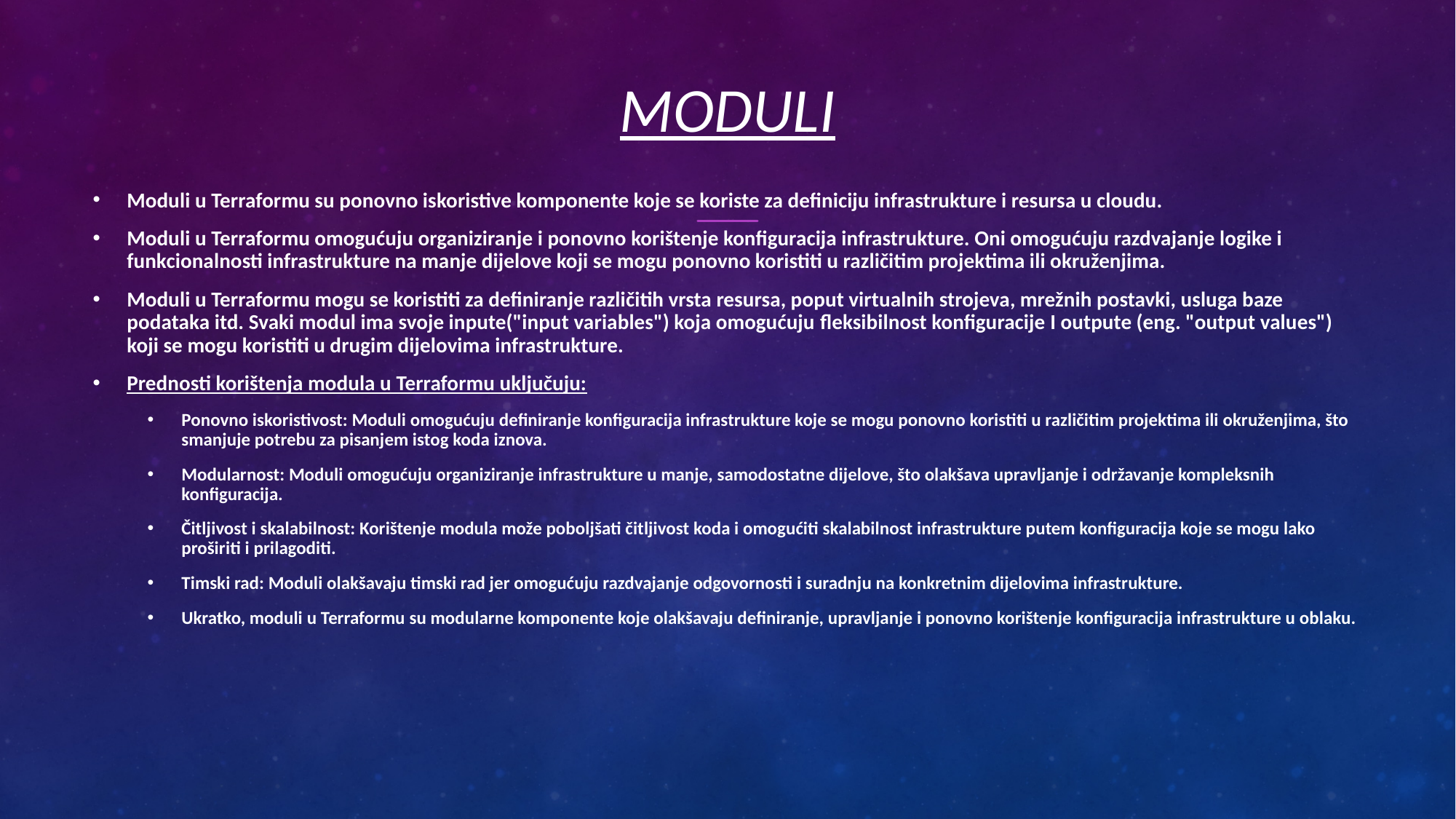

# Moduli
Moduli u Terraformu su ponovno iskoristive komponente koje se koriste za definiciju infrastrukture i resursa u cloudu.
Moduli u Terraformu omogućuju organiziranje i ponovno korištenje konfiguracija infrastrukture. Oni omogućuju razdvajanje logike i funkcionalnosti infrastrukture na manje dijelove koji se mogu ponovno koristiti u različitim projektima ili okruženjima.
Moduli u Terraformu mogu se koristiti za definiranje različitih vrsta resursa, poput virtualnih strojeva, mrežnih postavki, usluga baze podataka itd. Svaki modul ima svoje inpute("input variables") koja omogućuju fleksibilnost konfiguracije I outpute (eng. "output values") koji se mogu koristiti u drugim dijelovima infrastrukture.
Prednosti korištenja modula u Terraformu uključuju:
Ponovno iskoristivost: Moduli omogućuju definiranje konfiguracija infrastrukture koje se mogu ponovno koristiti u različitim projektima ili okruženjima, što smanjuje potrebu za pisanjem istog koda iznova.
Modularnost: Moduli omogućuju organiziranje infrastrukture u manje, samodostatne dijelove, što olakšava upravljanje i održavanje kompleksnih konfiguracija.
Čitljivost i skalabilnost: Korištenje modula može poboljšati čitljivost koda i omogućiti skalabilnost infrastrukture putem konfiguracija koje se mogu lako proširiti i prilagoditi.
Timski rad: Moduli olakšavaju timski rad jer omogućuju razdvajanje odgovornosti i suradnju na konkretnim dijelovima infrastrukture.
Ukratko, moduli u Terraformu su modularne komponente koje olakšavaju definiranje, upravljanje i ponovno korištenje konfiguracija infrastrukture u oblaku.